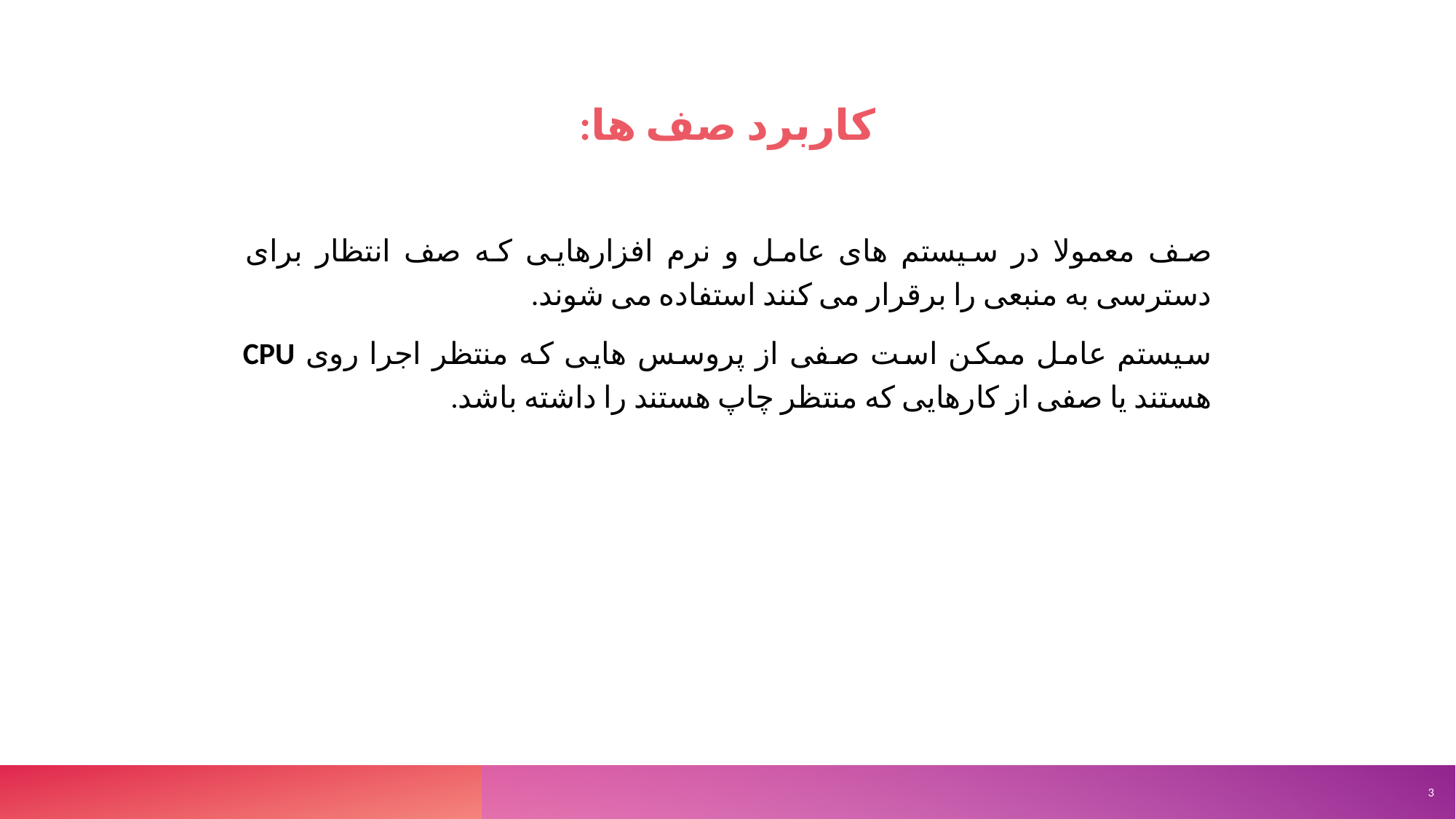

کاربرد صف ها:
صف معمولا در سيستم های عامل و نرم افزارهايی که صف انتظار برای دسترسی به منبعی را برقرار می کنند استفاده می شوند.
سيستم عامل ممکن است صفی از پروسس هايی که منتظر اجرا روی CPU هستند یا صفی از کارهایی که منتظر چاپ هستند را داشته باشد.

Sample Footer Text
3